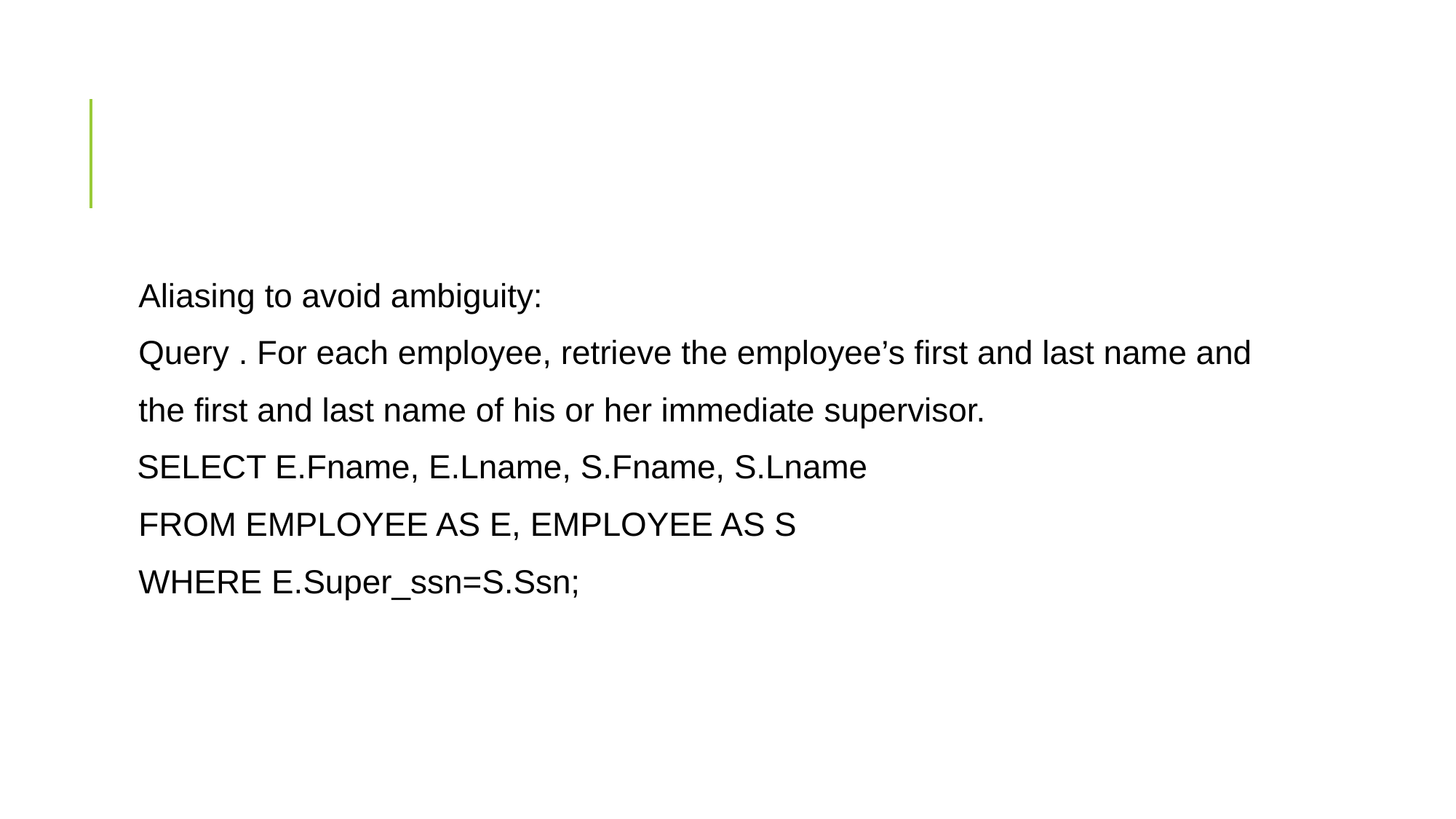

#
Aliasing to avoid ambiguity:
Query . For each employee, retrieve the employee’s first and last name and
the first and last name of his or her immediate supervisor.
 SELECT E.Fname, E.Lname, S.Fname, S.Lname
FROM EMPLOYEE AS E, EMPLOYEE AS S
WHERE E.Super_ssn=S.Ssn;